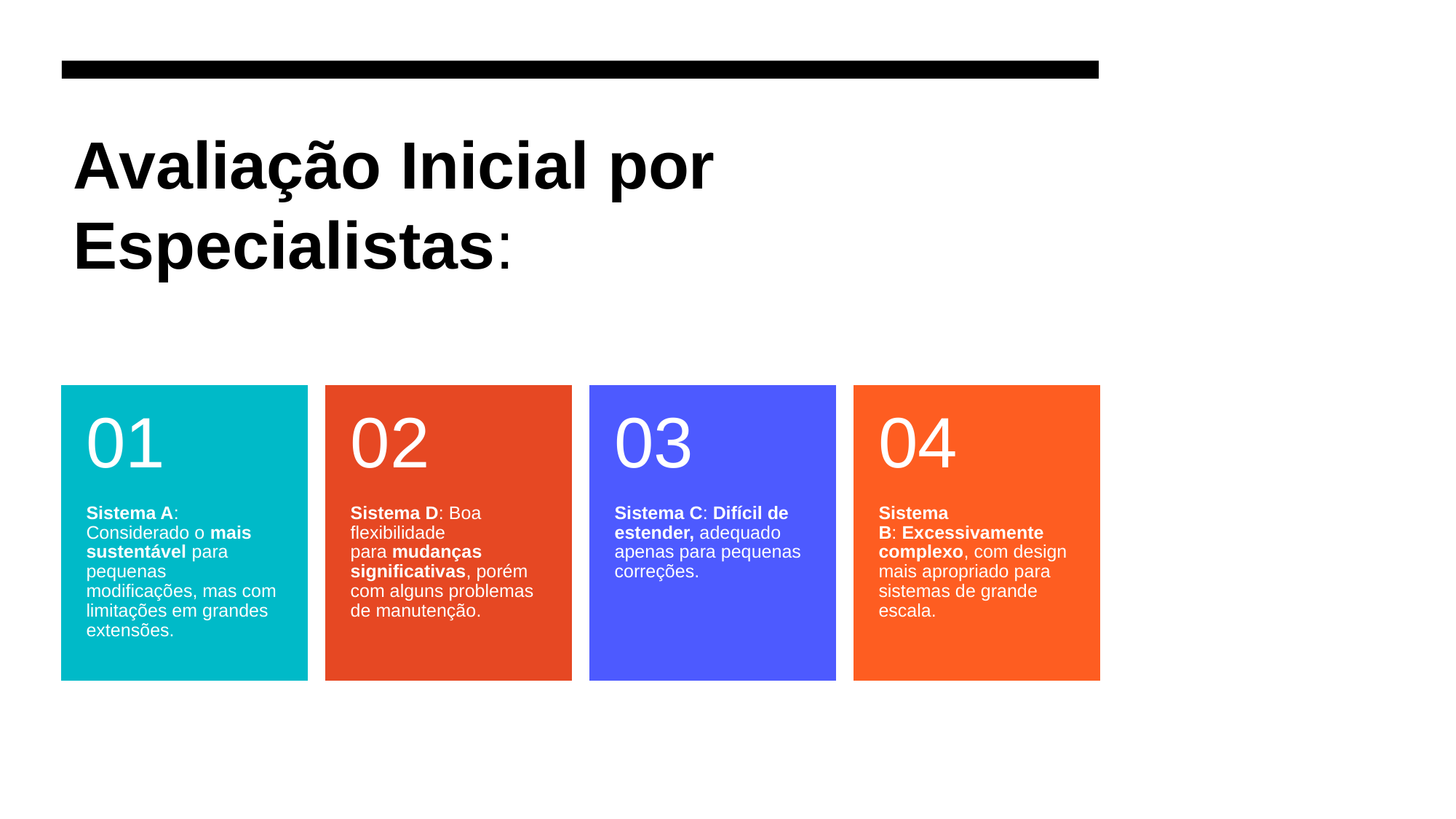

# Avaliação Inicial por Especialistas:
Sistema A: Considerado o mais sustentável para pequenas modificações, mas com limitações em grandes extensões.
01
Sistema D: Boa flexibilidade para mudanças significativas, porém com alguns problemas de manutenção.
02
Sistema C: Difícil de estender, adequado apenas para pequenas correções.
03
Sistema B: Excessivamente complexo, com design mais apropriado para sistemas de grande escala.
04